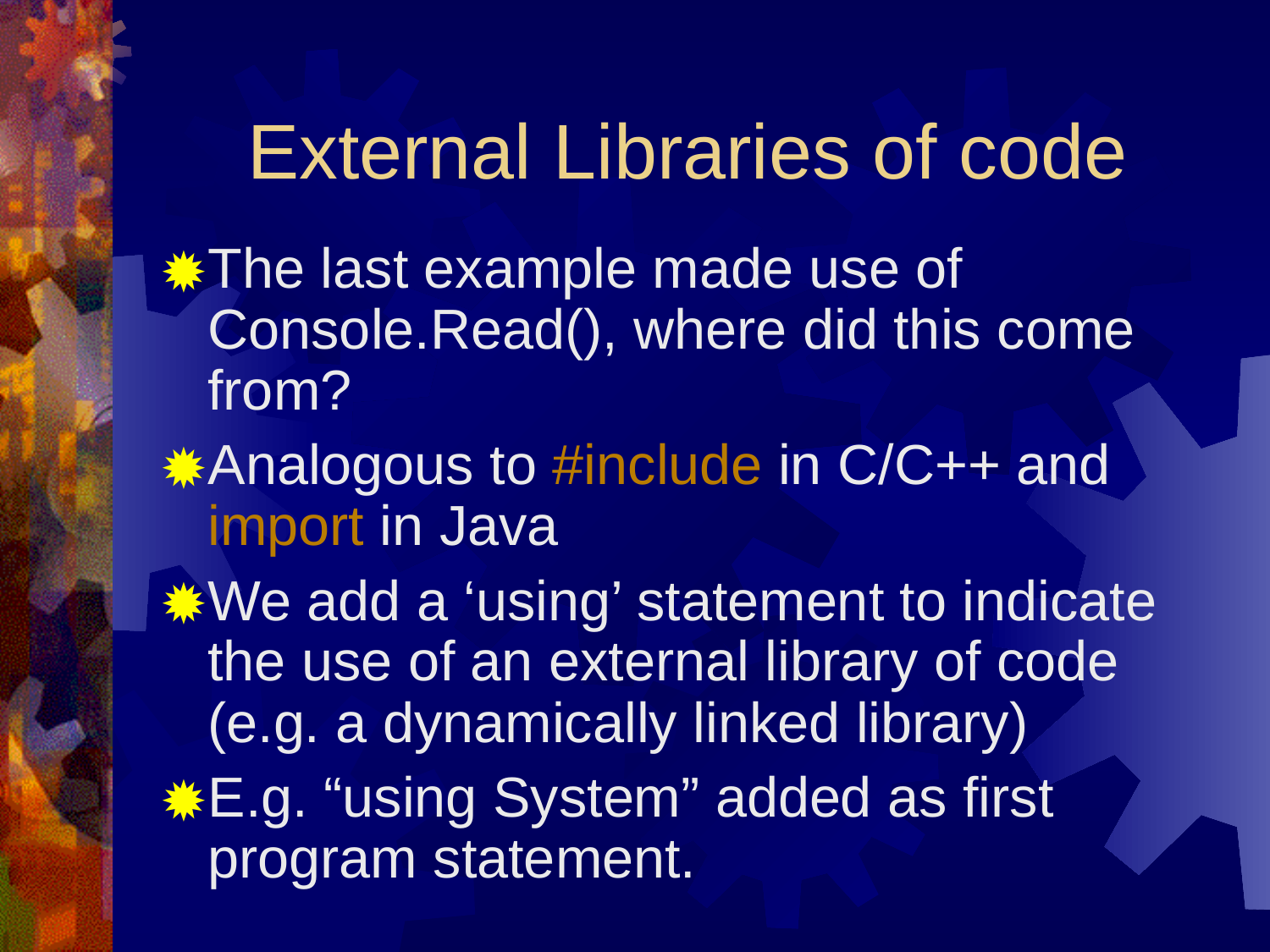

# External Libraries of code
The last example made use of Console.Read(), where did this come from?
Analogous to #include in C/C++ and import in Java
We add a ‘using’ statement to indicate the use of an external library of code (e.g. a dynamically linked library)‏
E.g. “using System” added as first program statement.